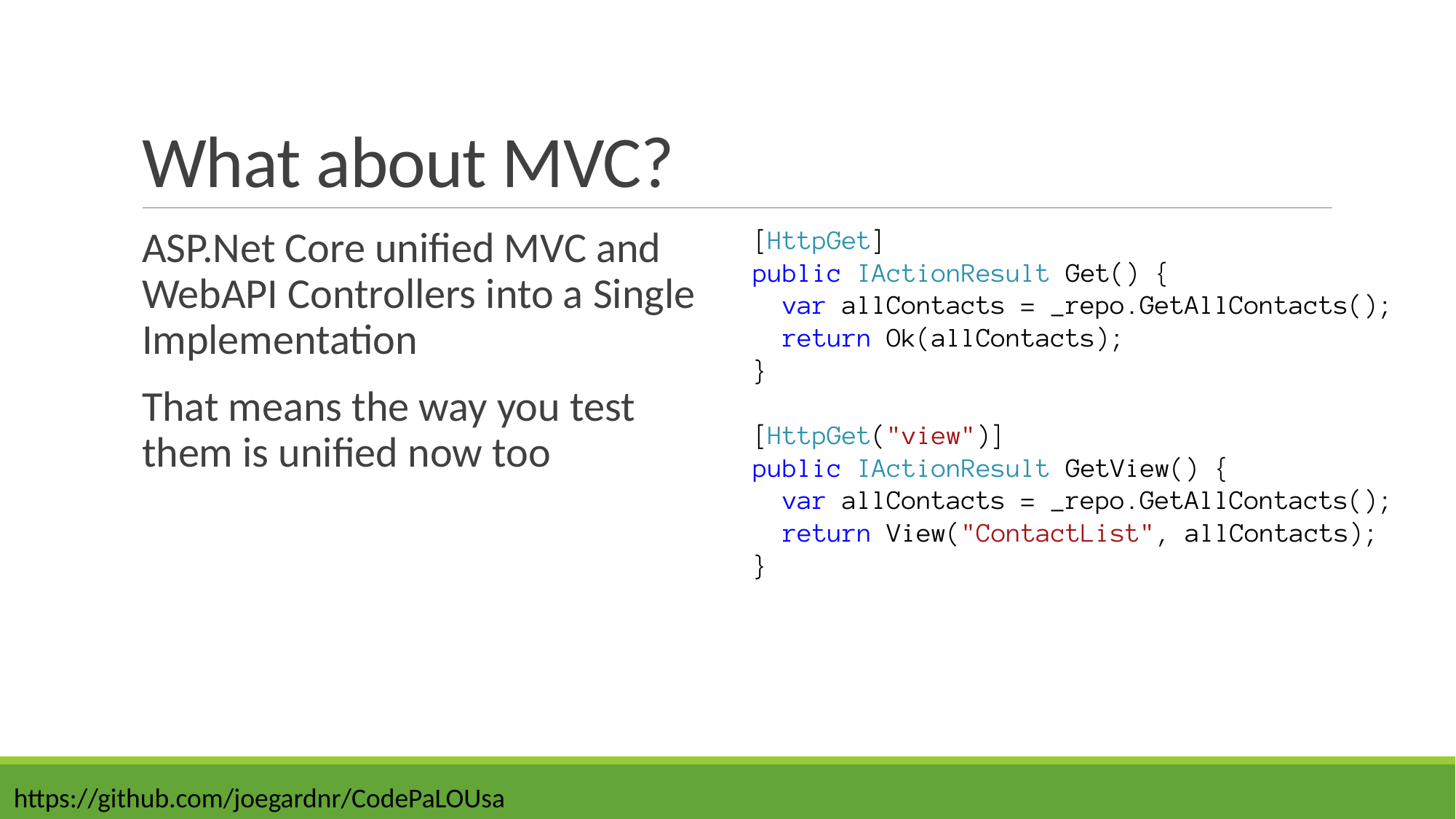

# What about MVC?
ASP.Net Core unified MVC and WebAPI Controllers into a Single Implementation
That means the way you test them is unified now too

[HttpGet]
public IActionResult Get() {
  var allContacts = _repo.GetAllContacts();
  return Ok(allContacts);
}

[HttpGet("view")]
public IActionResult GetView() {
  var allContacts = _repo.GetAllContacts();
  return View("ContactList", allContacts);
}

https://github.com/joegardnr/CodePaLOUsa